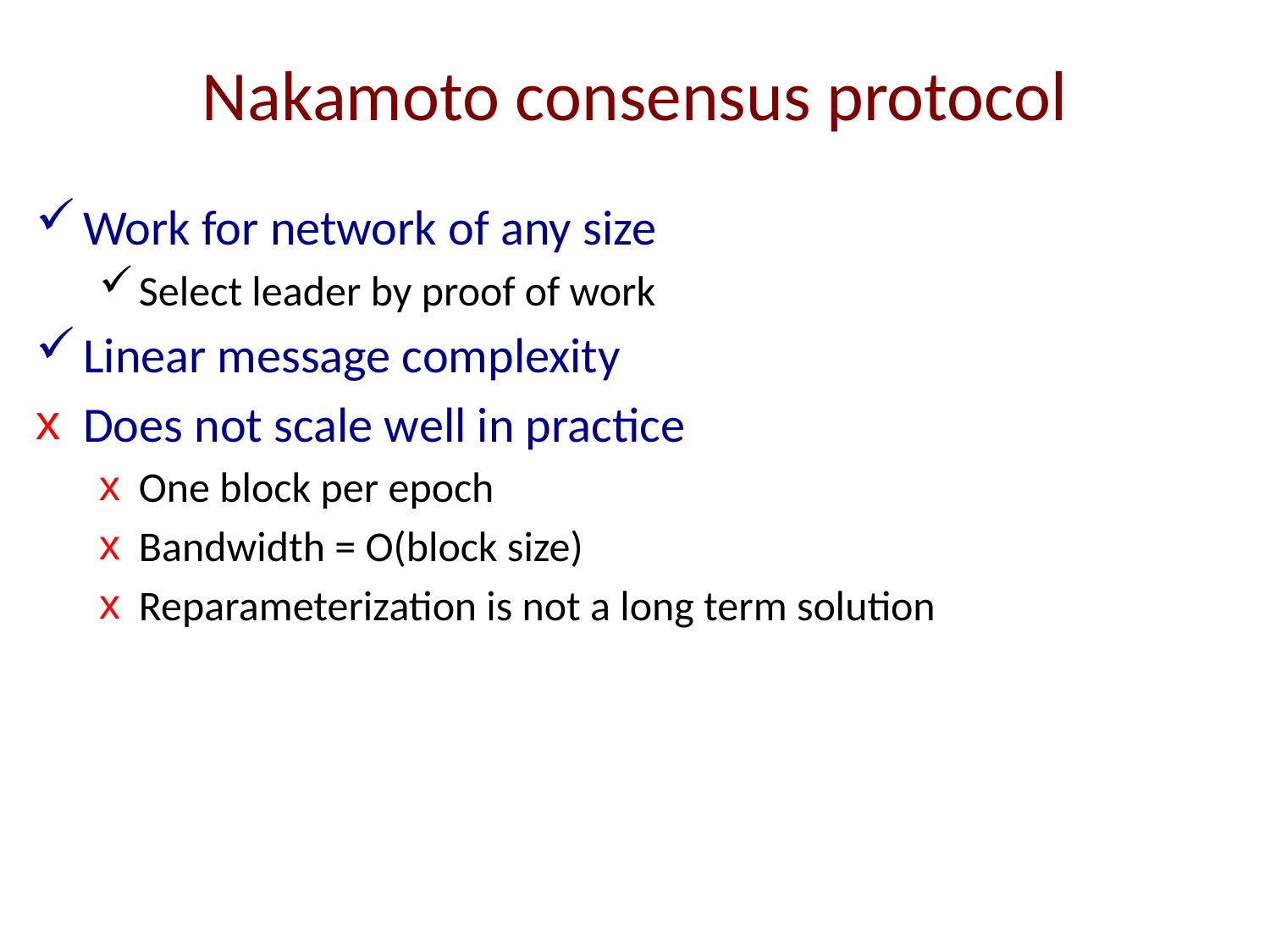

# Nakamoto consensus protocol
Work for network of any size
Select leader by proof of work
Linear message complexity
Does not scale well in practice
One block per epoch
Bandwidth = O(block size)
Reparameterization is not a long term solution